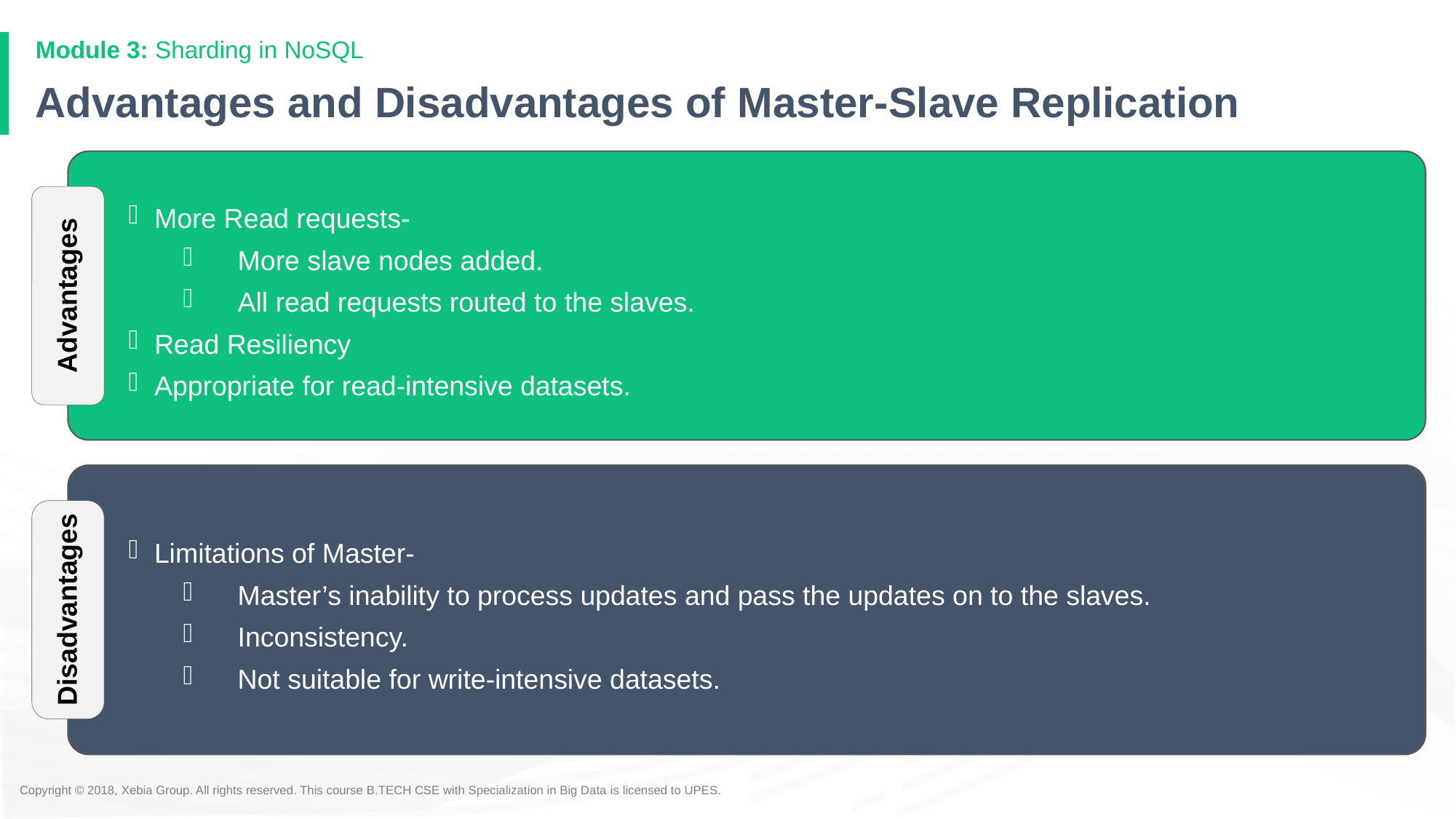

Module 3: Sharding in NoSQL
# Advantages and Disadvantages of Master-Slave Replication
More Read requests-
More slave nodes added.
All read requests routed to the slaves.
Read Resiliency
Appropriate for read-intensive datasets.

Advantages
Limitations of Master-
Master’s inability to process updates and pass the updates on to the slaves.
Inconsistency.
Not suitable for write-intensive datasets.
Disadvantages